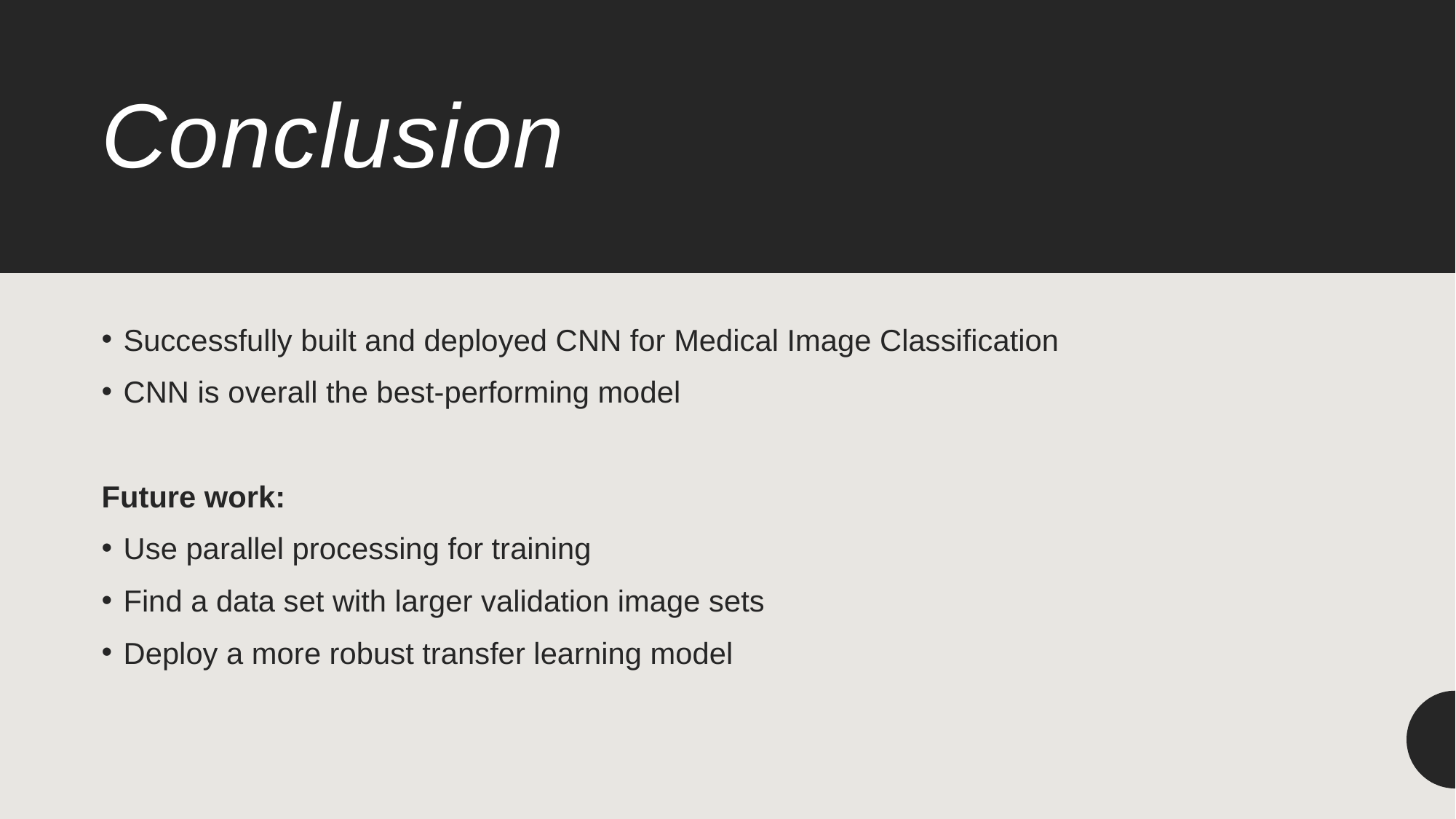

# Conclusion
Successfully built and deployed CNN for Medical Image Classification
CNN is overall the best-performing model

Future work:
Use parallel processing for training
Find a data set with larger validation image sets
Deploy a more robust transfer learning model